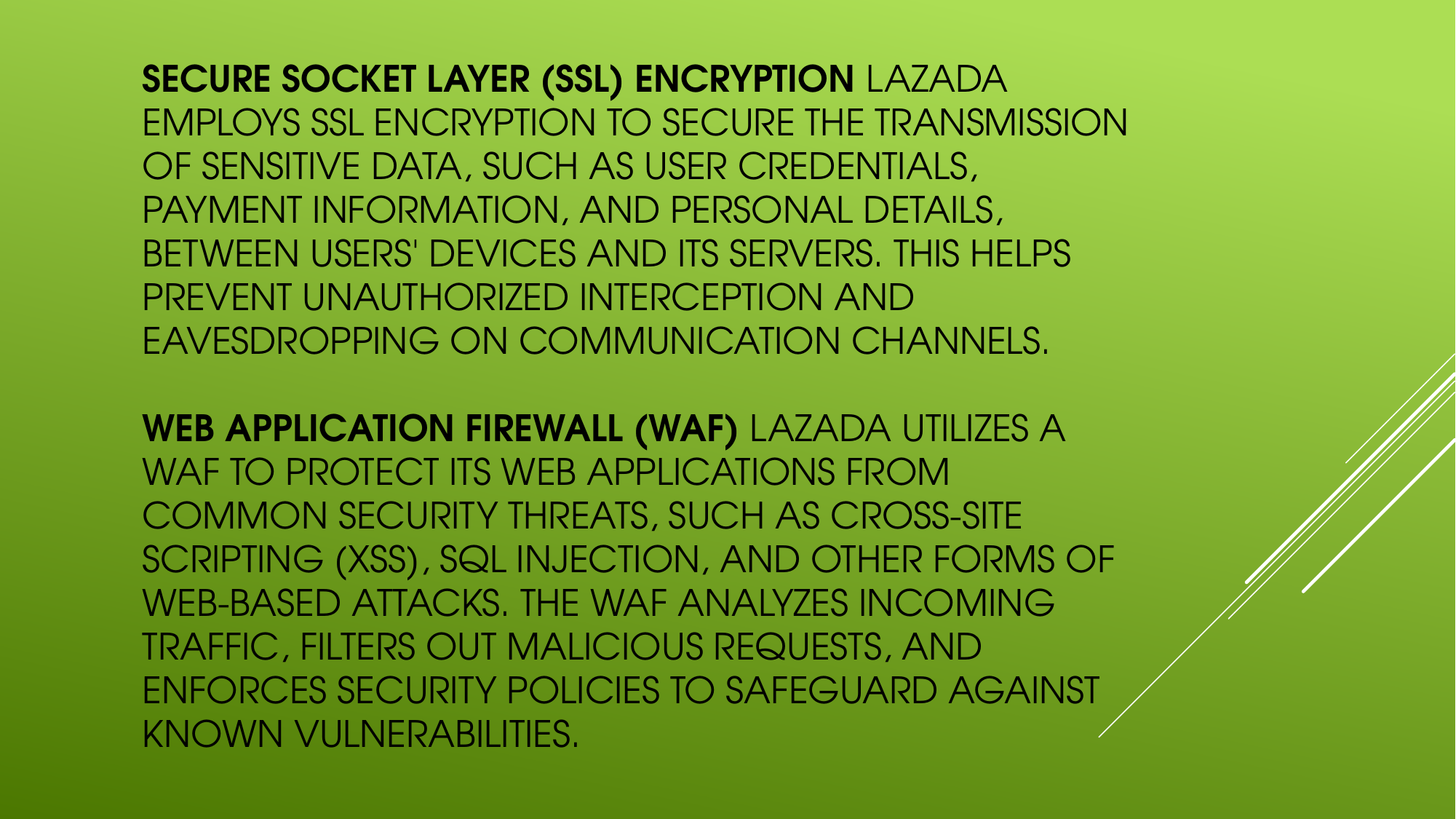

# Secure Socket Layer (SSL) Encryption Lazada employs SSL encryption to secure the transmission of sensitive data, such as user credentials, payment information, and personal details, between users' devices and its servers. This helps prevent unauthorized interception and eavesdropping on communication channels. Web Application Firewall (WAF) Lazada utilizes a WAF to protect its web applications from common security threats, such as cross-site scripting (XSS), SQL injection, and other forms of web-based attacks. The WAF analyzes incoming traffic, filters out malicious requests, and enforces security policies to safeguard against known vulnerabilities.